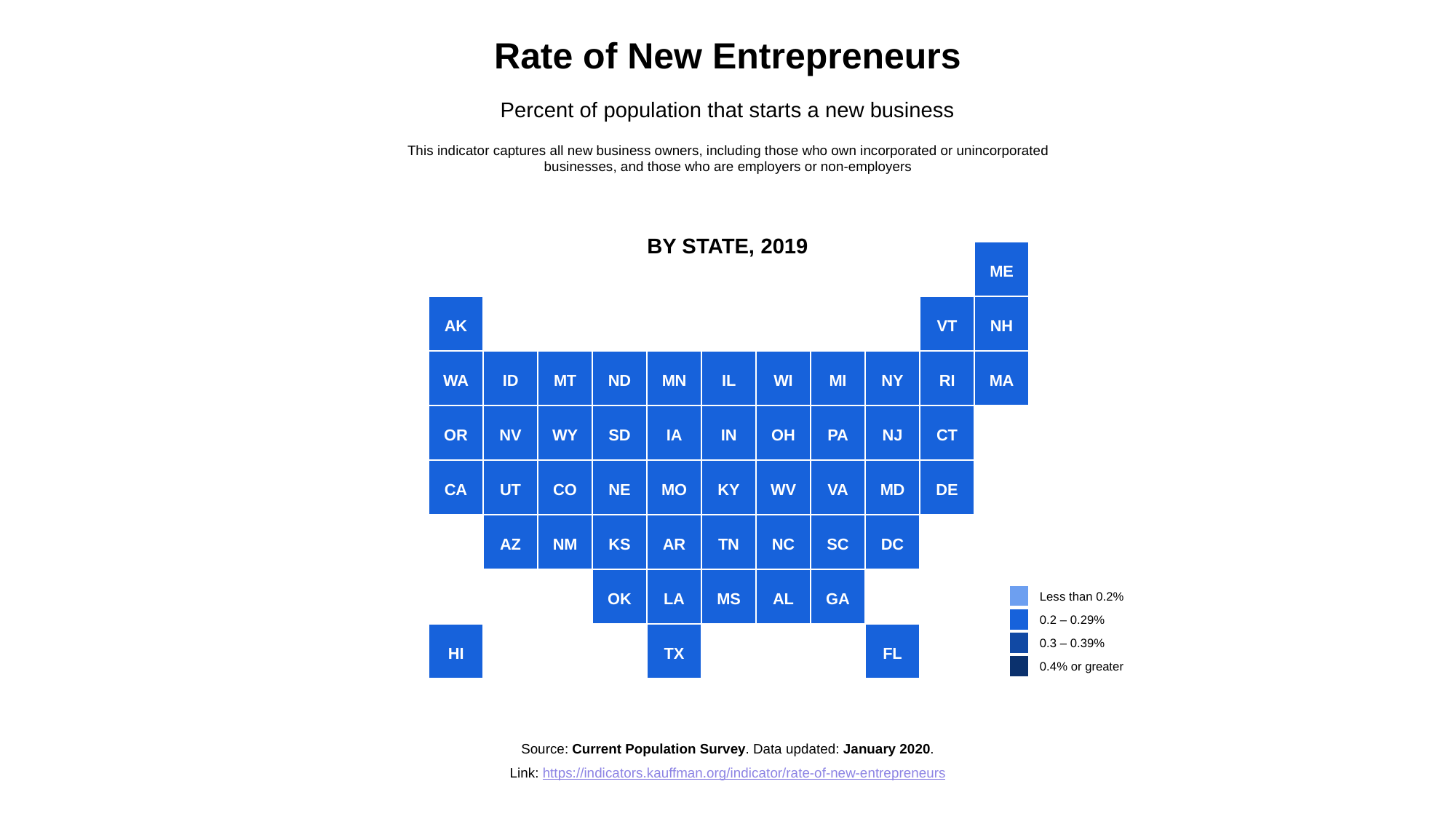

Rate of New Entrepreneurs
Percent of population that starts a new business
This indicator captures all new business owners, including those who own incorporated or unincorporated businesses, and those who are employers or non-employers
BY STATE, 2019
ME
AK
VT
NH
WA
ID
MT
ND
MN
IL
WI
MI
NY
RI
MA
OR
NV
WY
SD
IA
IN
OH
PA
NJ
CT
CA
UT
CO
NE
MO
KY
WV
VA
MD
DE
AZ
NM
KS
AR
TN
NC
SC
DC
OK
LA
MS
AL
GA

Less than 0.2%

0.2 – 0.29%
HI
TX
FL

0.3 – 0.39%

0.4% or greater
Source: Current Population Survey. Data updated: January 2020.
Link: https://indicators.kauffman.org/indicator/rate-of-new-entrepreneurs